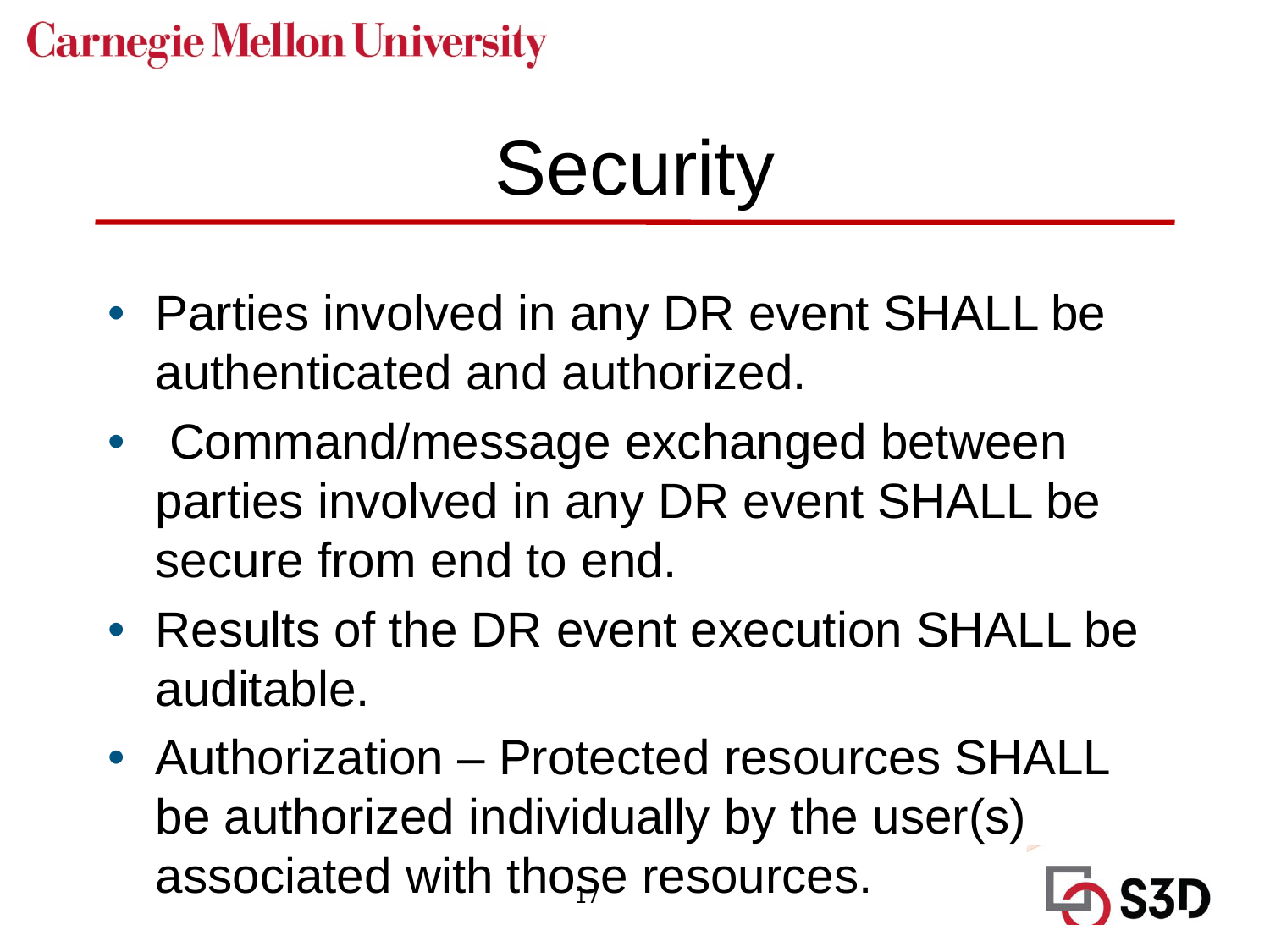

# Security
Parties involved in any DR event SHALL be authenticated and authorized.
 Command/message exchanged between parties involved in any DR event SHALL be secure from end to end.
Results of the DR event execution SHALL be auditable.
Authorization – Protected resources SHALL be authorized individually by the user(s)  associated with those resources.